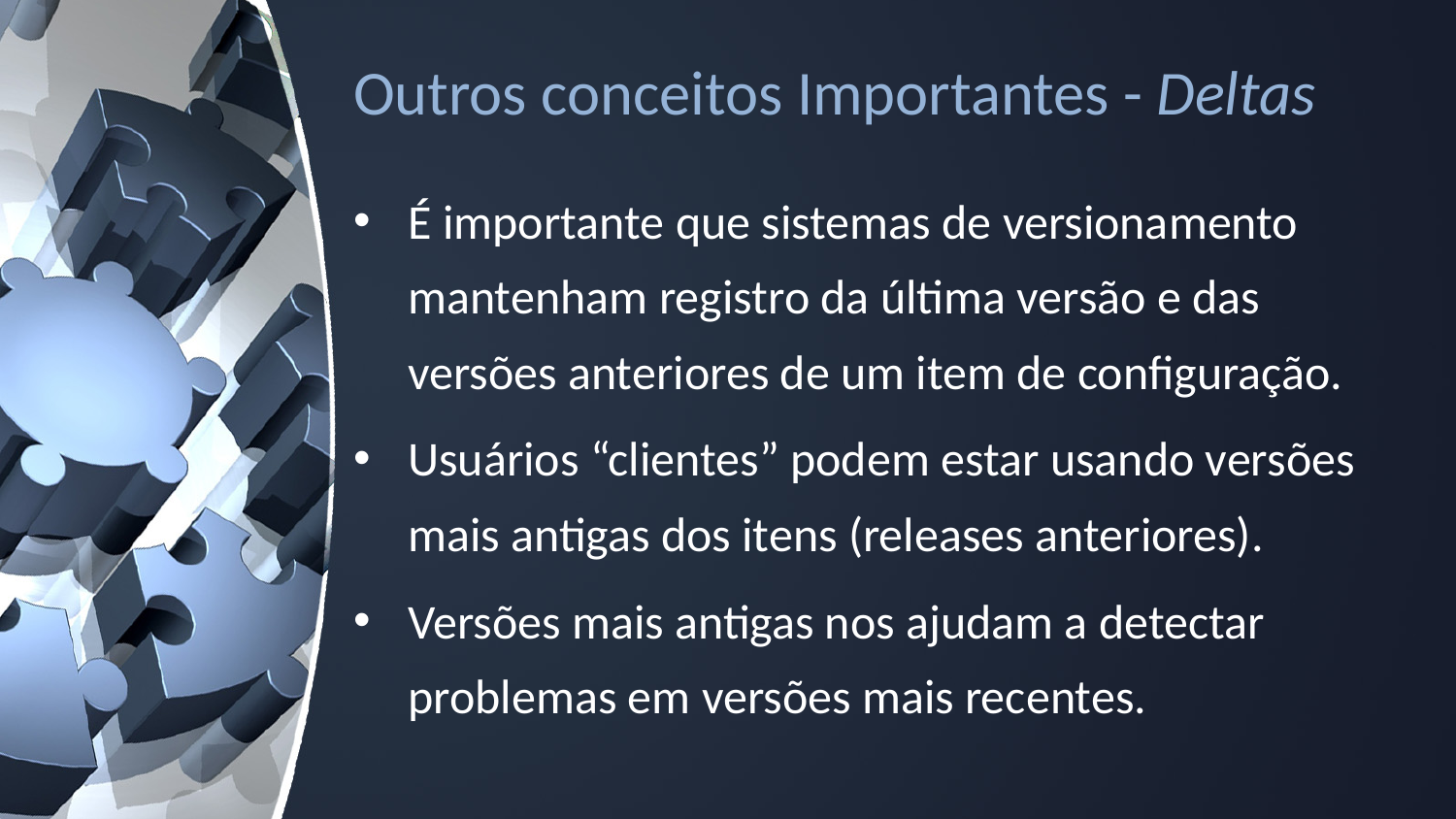

# Outros conceitos Importantes - Deltas
É importante que sistemas de versionamento mantenham registro da última versão e das versões anteriores de um item de configuração.
Usuários “clientes” podem estar usando versões mais antigas dos itens (releases anteriores).
Versões mais antigas nos ajudam a detectar problemas em versões mais recentes.